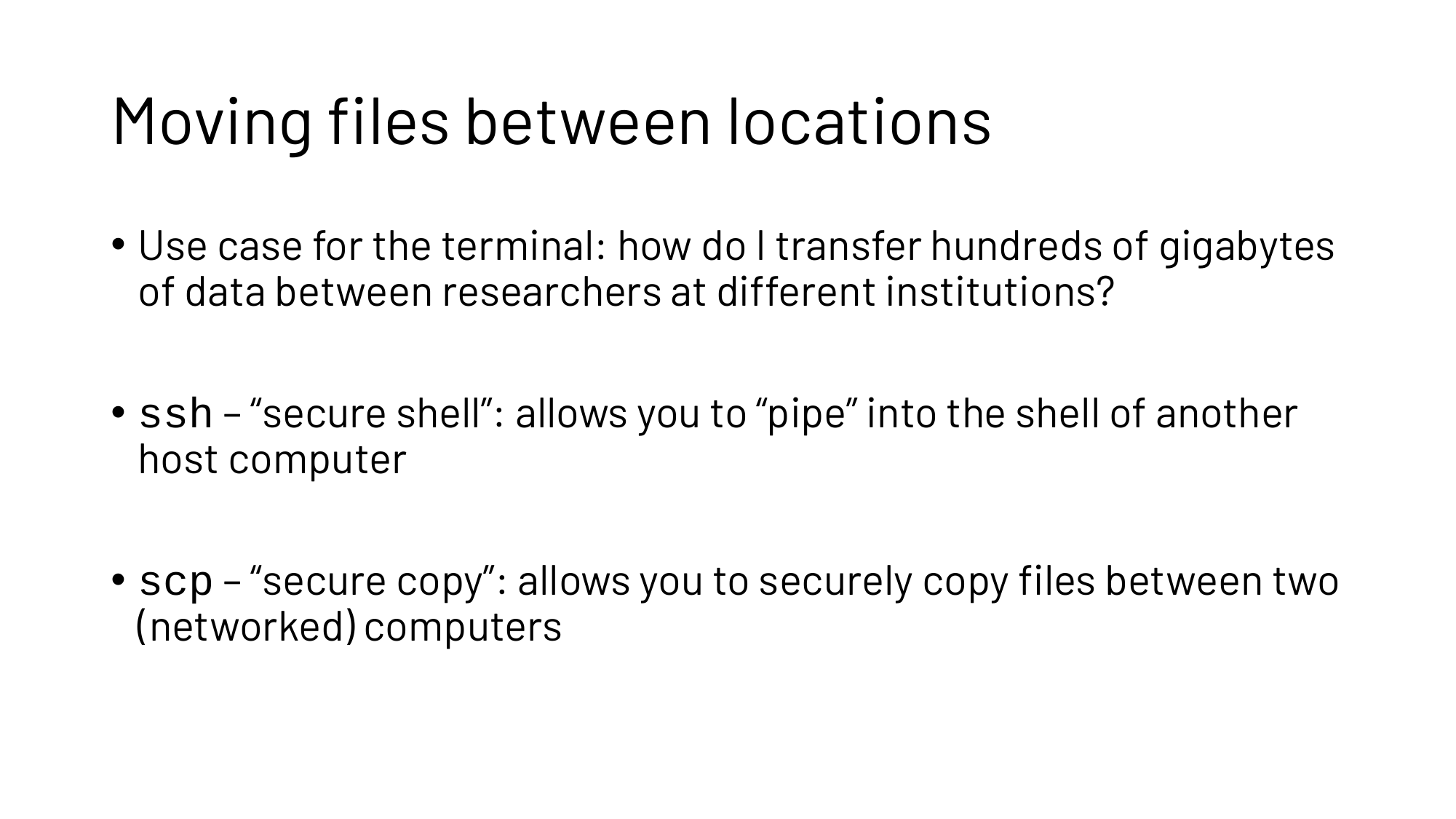

# Moving files between locations
Use case for the terminal: how do I transfer hundreds of gigabytes of data between researchers at different institutions?

ssh – “secure shell”: allows you to “pipe” into the shell of another host computer

scp – “secure copy”: allows you to securely copy files between two (networked) computers